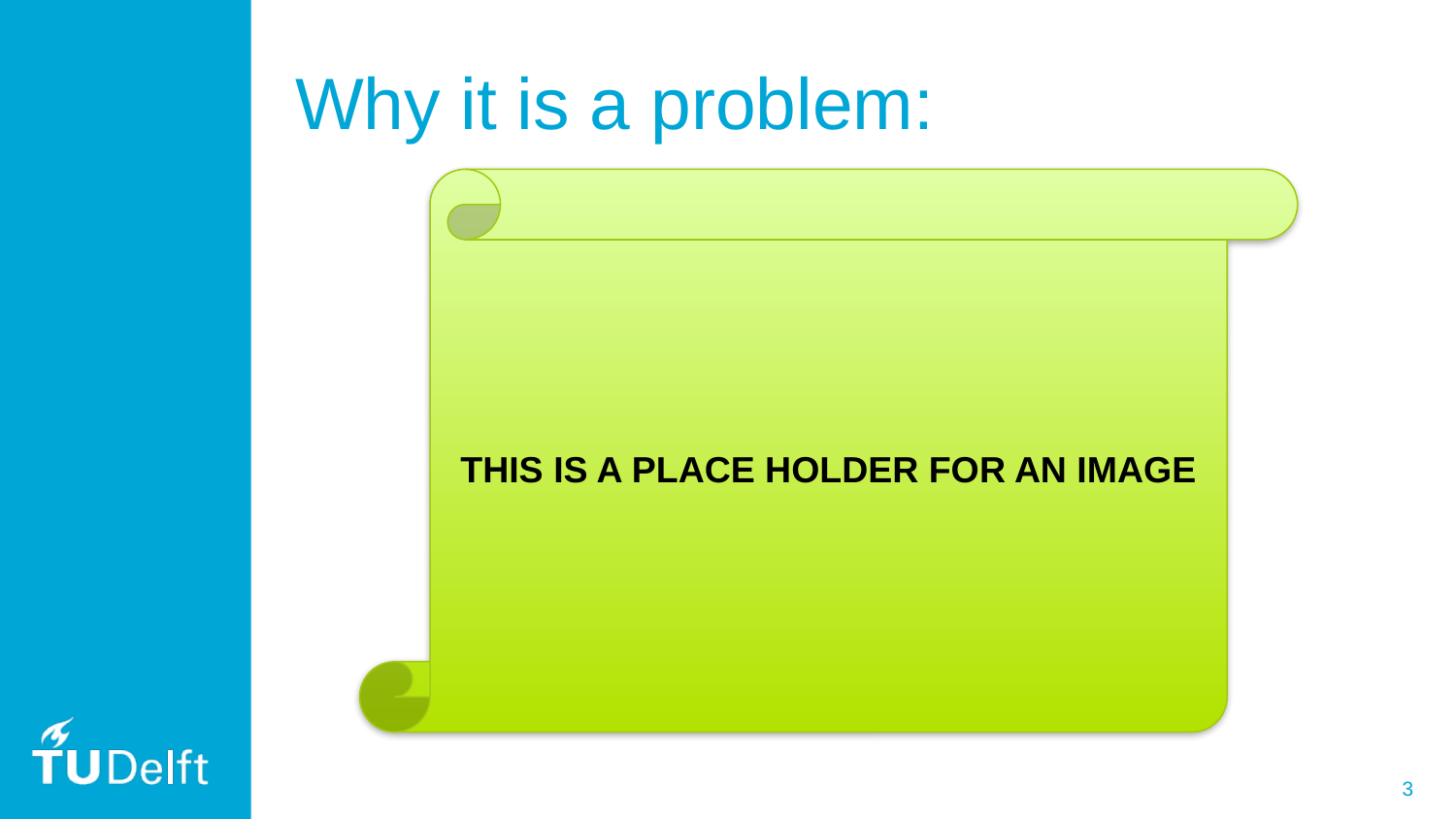

# Why it is a problem:
THIS IS A PLACE HOLDER FOR AN IMAGE